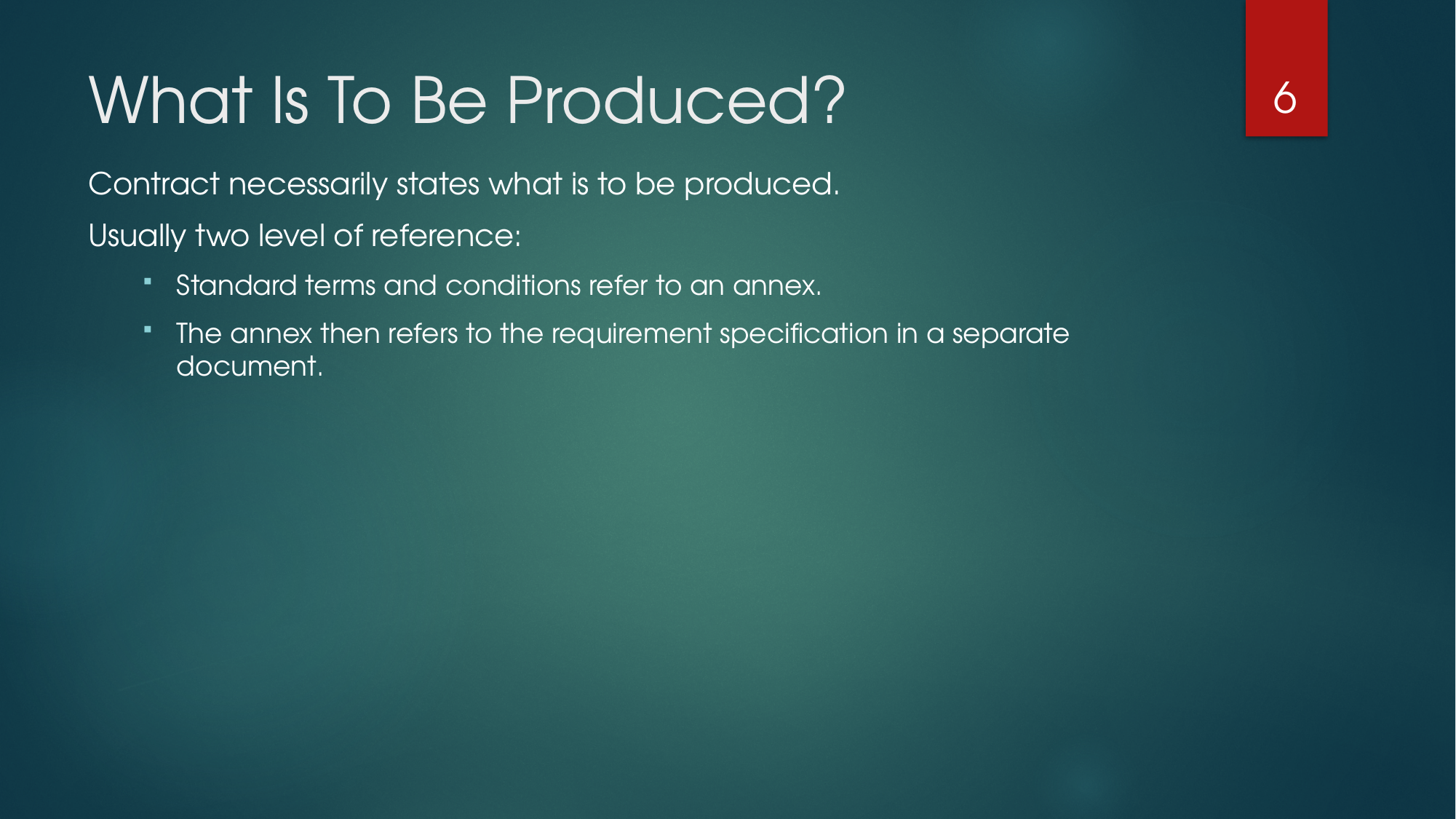

6
# What Is To Be Produced?
Contract necessarily states what is to be produced.
Usually two level of reference:
Standard terms and conditions refer to an annex.
The annex then refers to the requirement specification in a separate document.